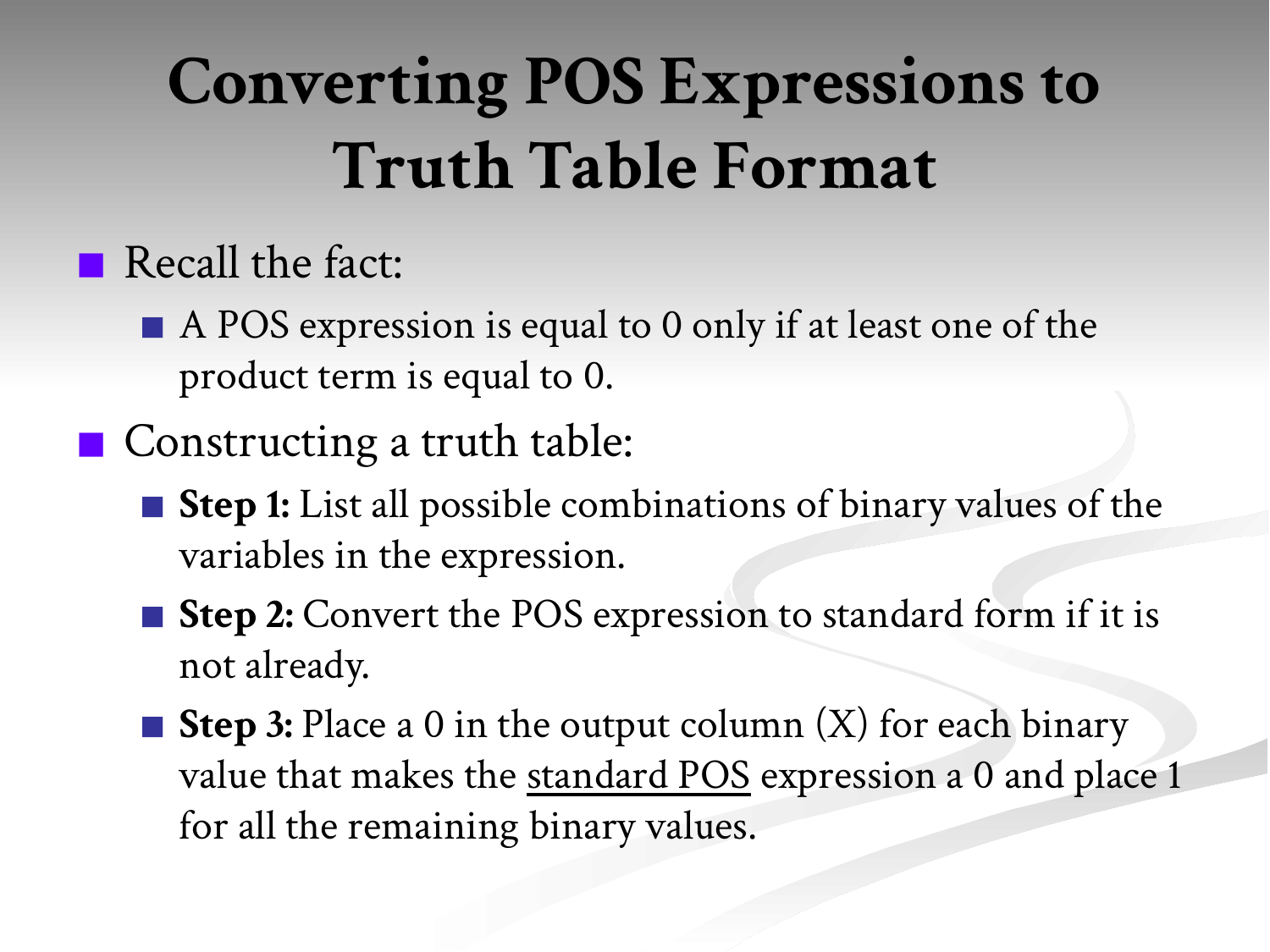

# Converting POS Expressions to Truth Table Format
Recall the fact:
A POS expression is equal to 0 only if at least one of the product term is equal to 0.
Constructing a truth table:
Step 1: List all possible combinations of binary values of the variables in the expression.
Step 2: Convert the POS expression to standard form if it is not already.
Step 3: Place a 0 in the output column (X) for each binary value that makes the standard POS expression a 0 and place 1 for all the remaining binary values.